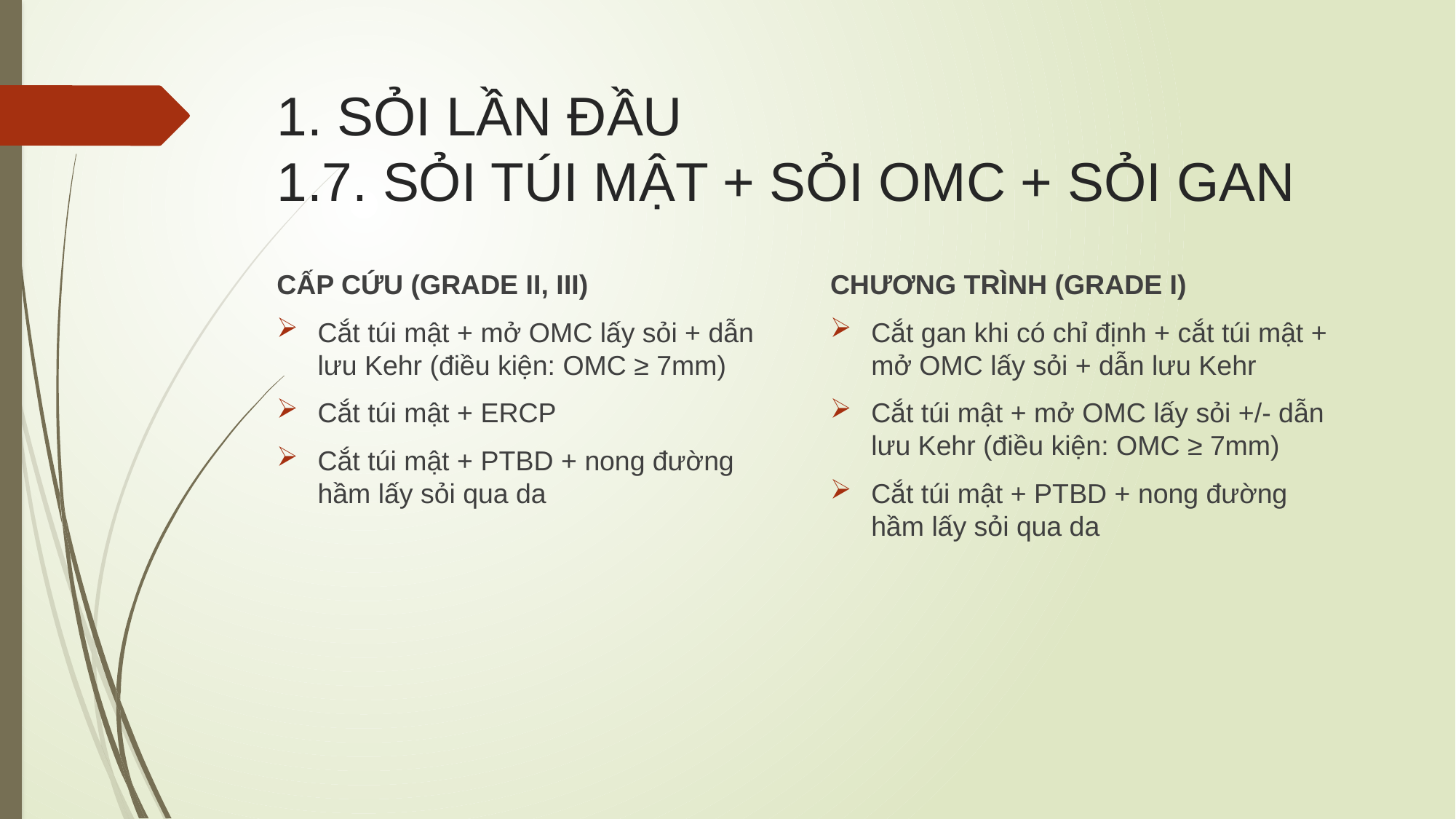

# 1. SỎI LẦN ĐẦU 1.7. SỎI TÚI MẬT + SỎI OMC + SỎI GAN
CẤP CỨU (GRADE II, III)
Cắt túi mật + mở OMC lấy sỏi + dẫn lưu Kehr (điều kiện: OMC ≥ 7mm)
Cắt túi mật + ERCP
Cắt túi mật + PTBD + nong đường hầm lấy sỏi qua da
CHƯƠNG TRÌNH (GRADE I)
Cắt gan khi có chỉ định + cắt túi mật + mở OMC lấy sỏi + dẫn lưu Kehr
Cắt túi mật + mở OMC lấy sỏi +/- dẫn lưu Kehr (điều kiện: OMC ≥ 7mm)
Cắt túi mật + PTBD + nong đường hầm lấy sỏi qua da